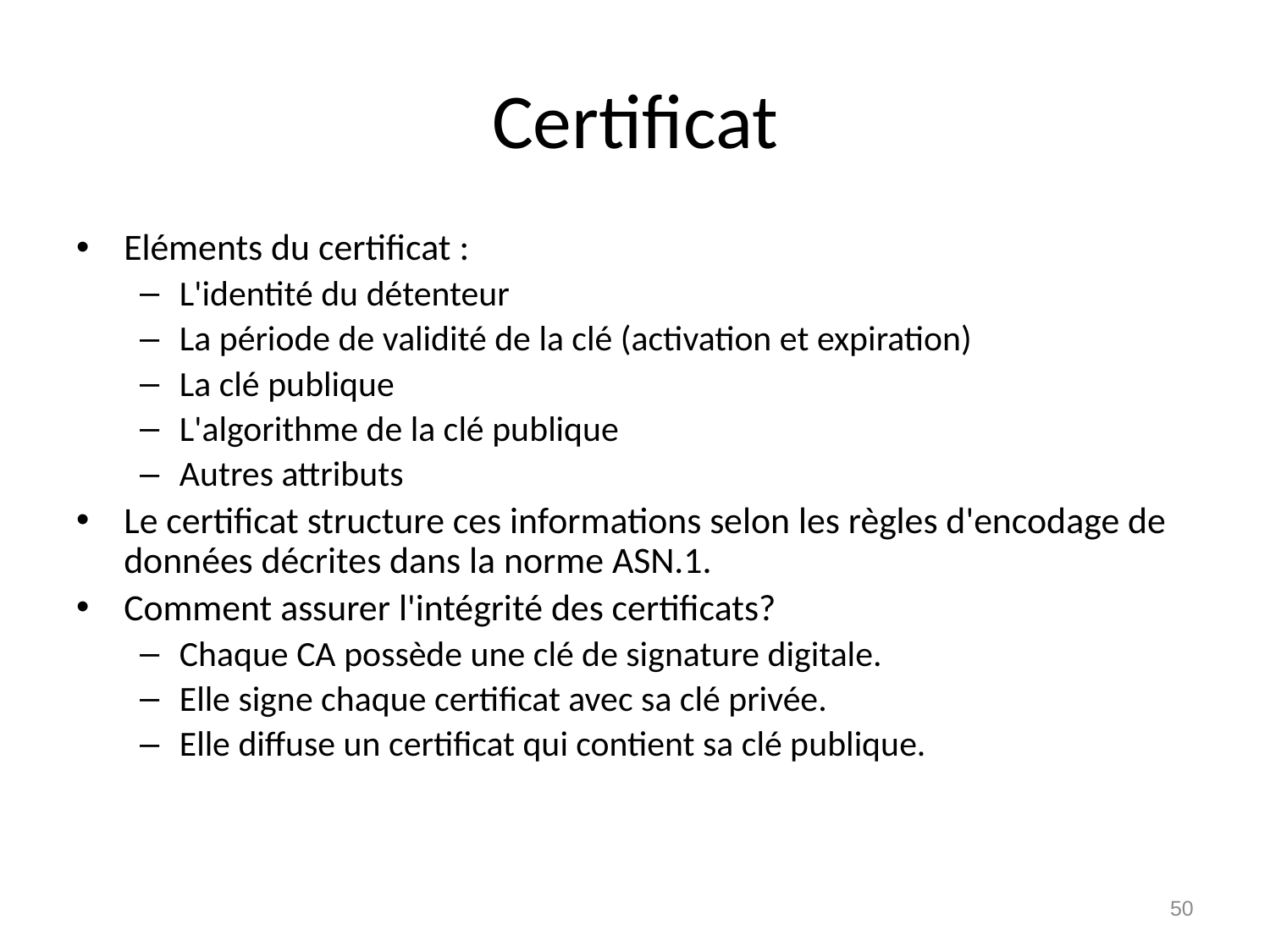

# Certificat
Eléments du certificat :
L'identité du détenteur
La période de validité de la clé (activation et expiration)
La clé publique
L'algorithme de la clé publique
Autres attributs
Le certificat structure ces informations selon les règles d'encodage de données décrites dans la norme ASN.1.
Comment assurer l'intégrité des certificats?
Chaque CA possède une clé de signature digitale.
Elle signe chaque certificat avec sa clé privée.
Elle diffuse un certificat qui contient sa clé publique.

50